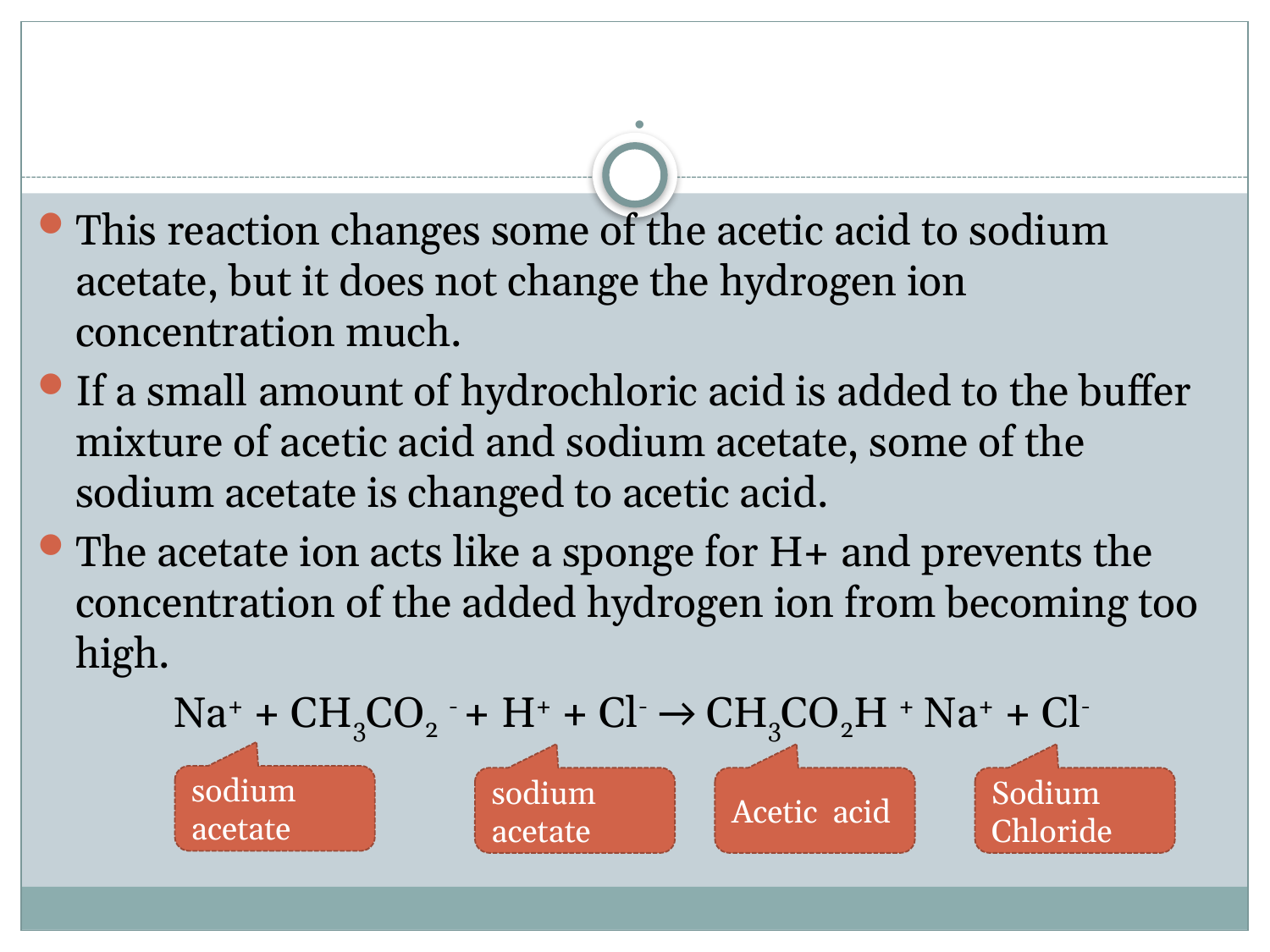

# .
This reaction changes some of the acetic acid to sodium acetate, but it does not change the hydrogen ion concentration much.
If a small amount of hydrochloric acid is added to the buffer mixture of acetic acid and sodium acetate, some of the sodium acetate is changed to acetic acid.
The acetate ion acts like a sponge for H+ and prevents the concentration of the added hydrogen ion from becoming too high.
Na+ + CH3CO2 - + H+ + Cl- → CH3CO2H + Na+ + Cl-

sodium acetate
sodium acetate
Acetic  acid
Sodium Chloride